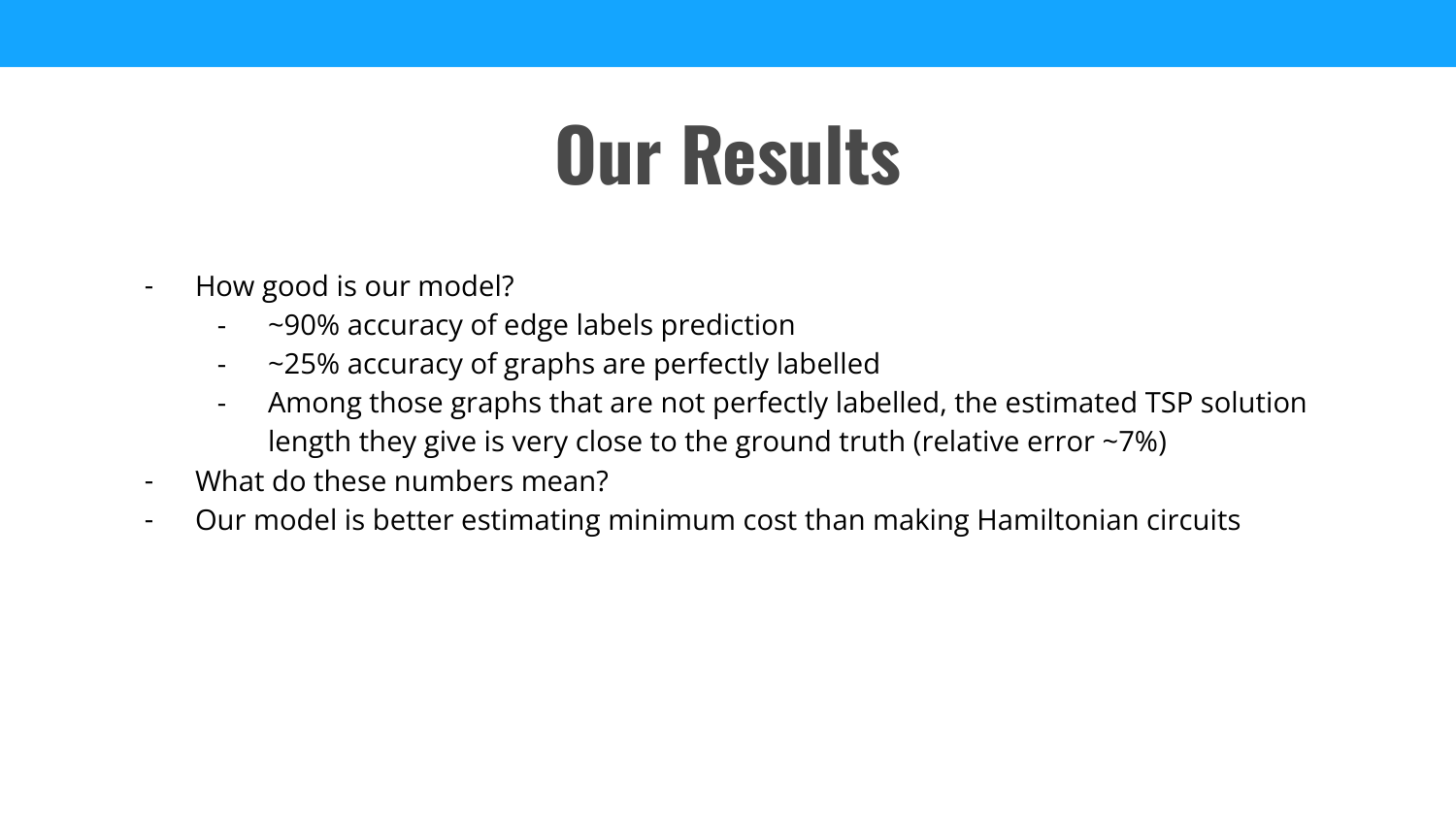

Our Results
How good is our model?
~90% accuracy of edge labels prediction
~25% accuracy of graphs are perfectly labelled
Among those graphs that are not perfectly labelled, the estimated TSP solution length they give is very close to the ground truth (relative error ~7%)
What do these numbers mean?
Our model is better estimating minimum cost than making Hamiltonian circuits